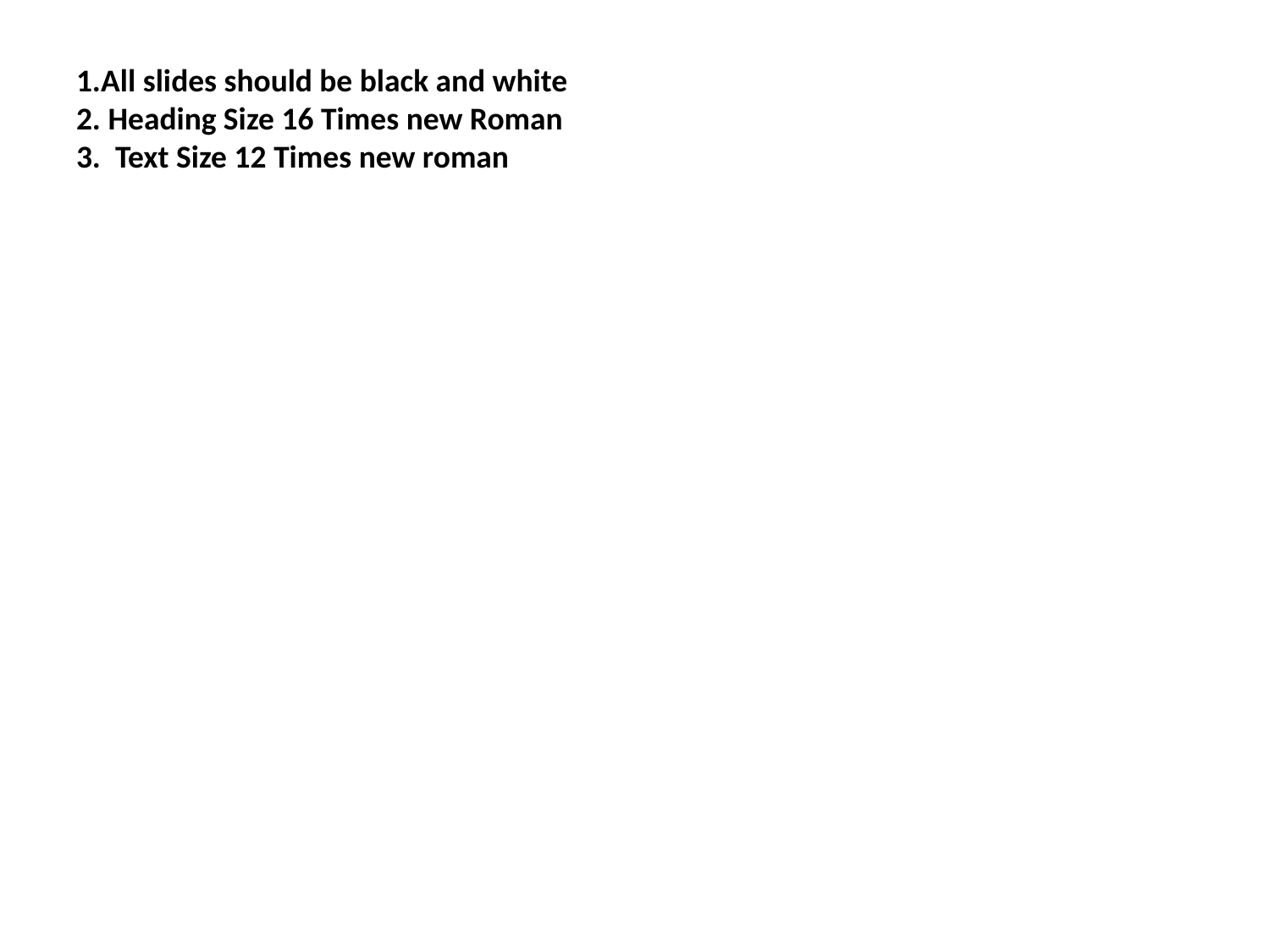

# 1.All slides should be black and white 2. Heading Size 16 Times new Roman 3.  Text Size 12 Times new roman